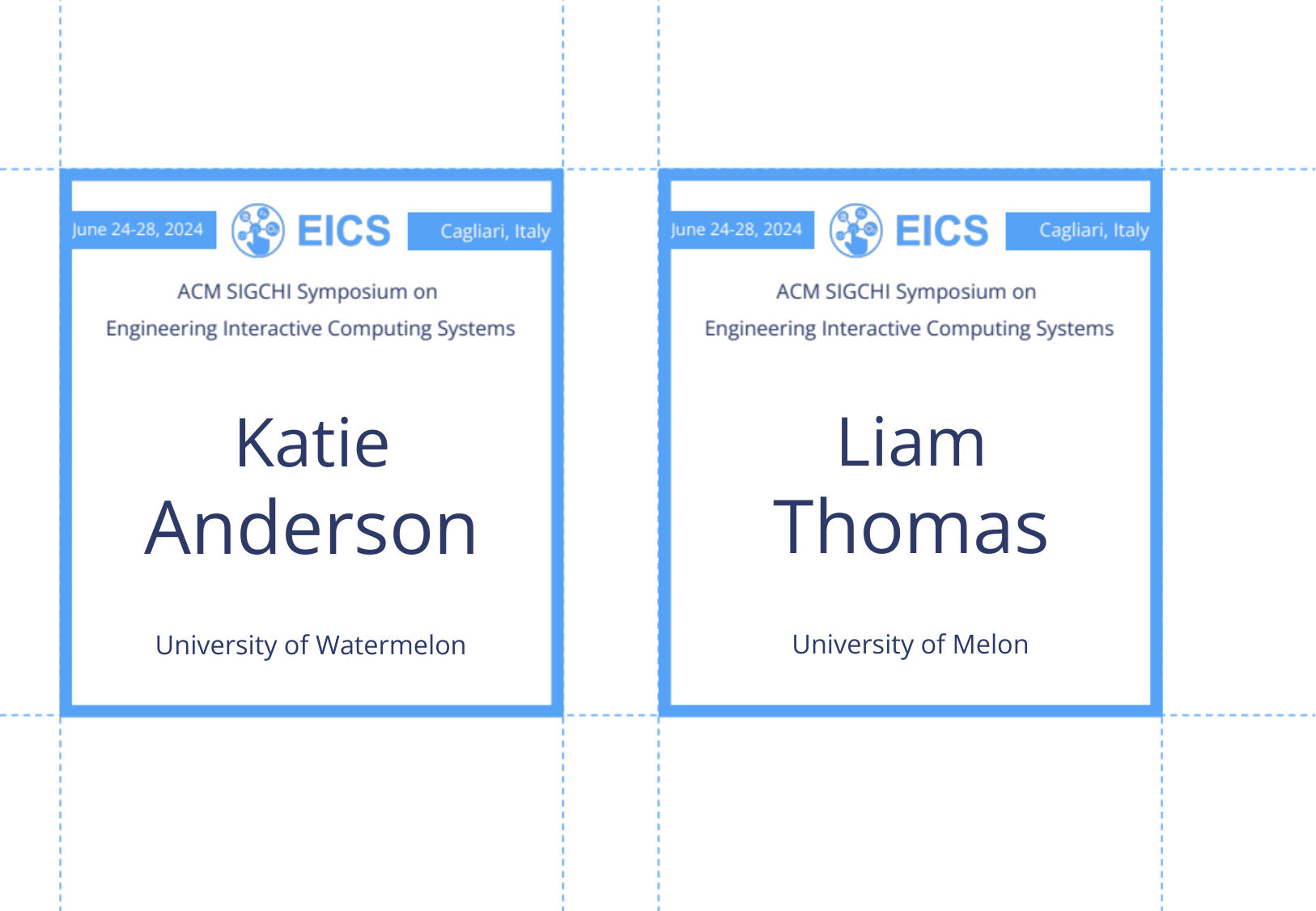

Liam
Thomas
Katie
Anderson
University of Melon
University of Watermelon